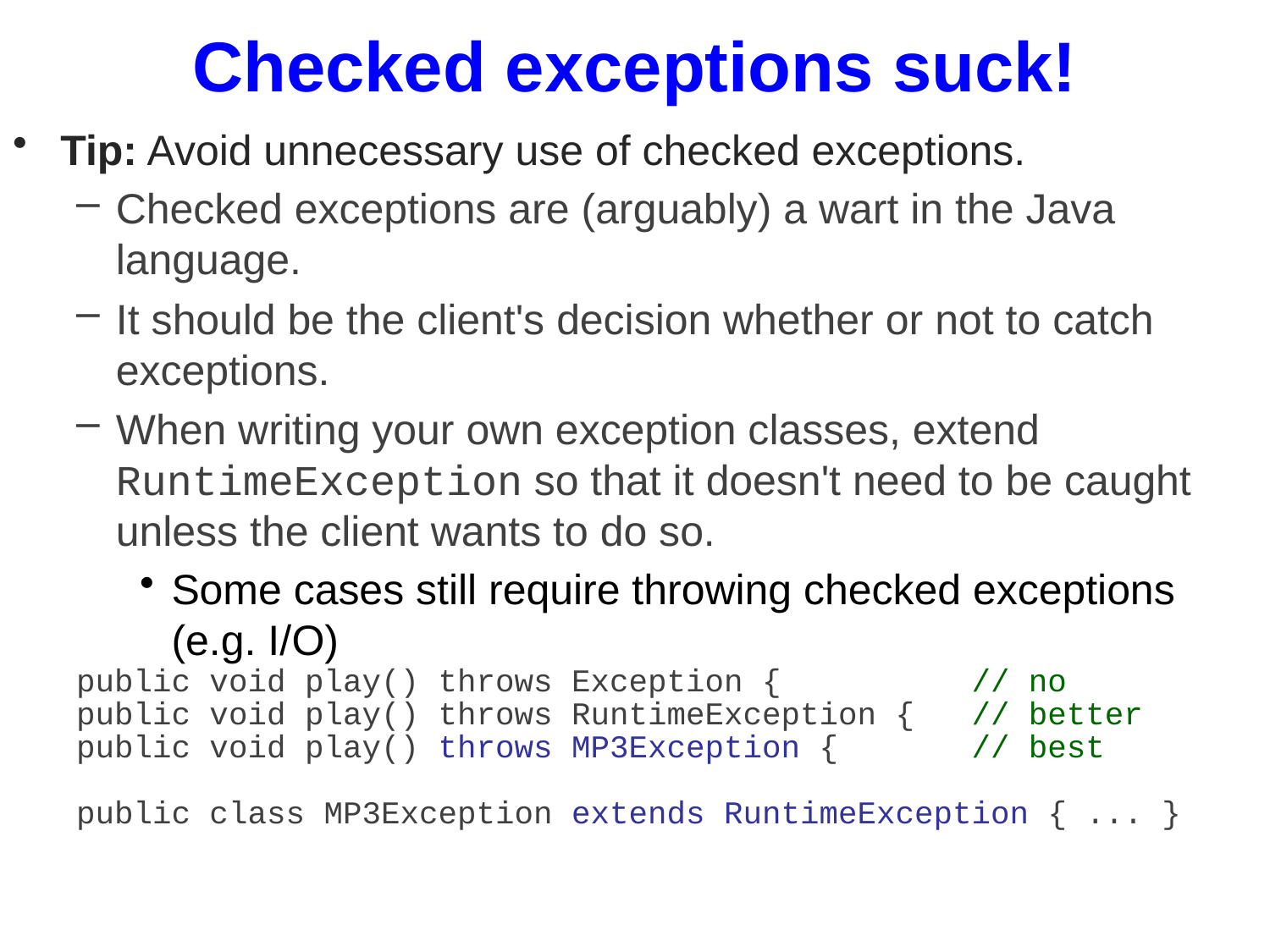

# Checked exceptions suck!
Tip: Avoid unnecessary use of checked exceptions.
Checked exceptions are (arguably) a wart in the Java language.
It should be the client's decision whether or not to catch exceptions.
When writing your own exception classes, extend RuntimeException so that it doesn't need to be caught unless the client wants to do so.
Some cases still require throwing checked exceptions  (e.g. I/O)
public void play() throws Exception {          // no
public void play() throws RuntimeException {   // better
public void play() throws MP3Exception {       // best

public class MP3Exception extends RuntimeException { ... }